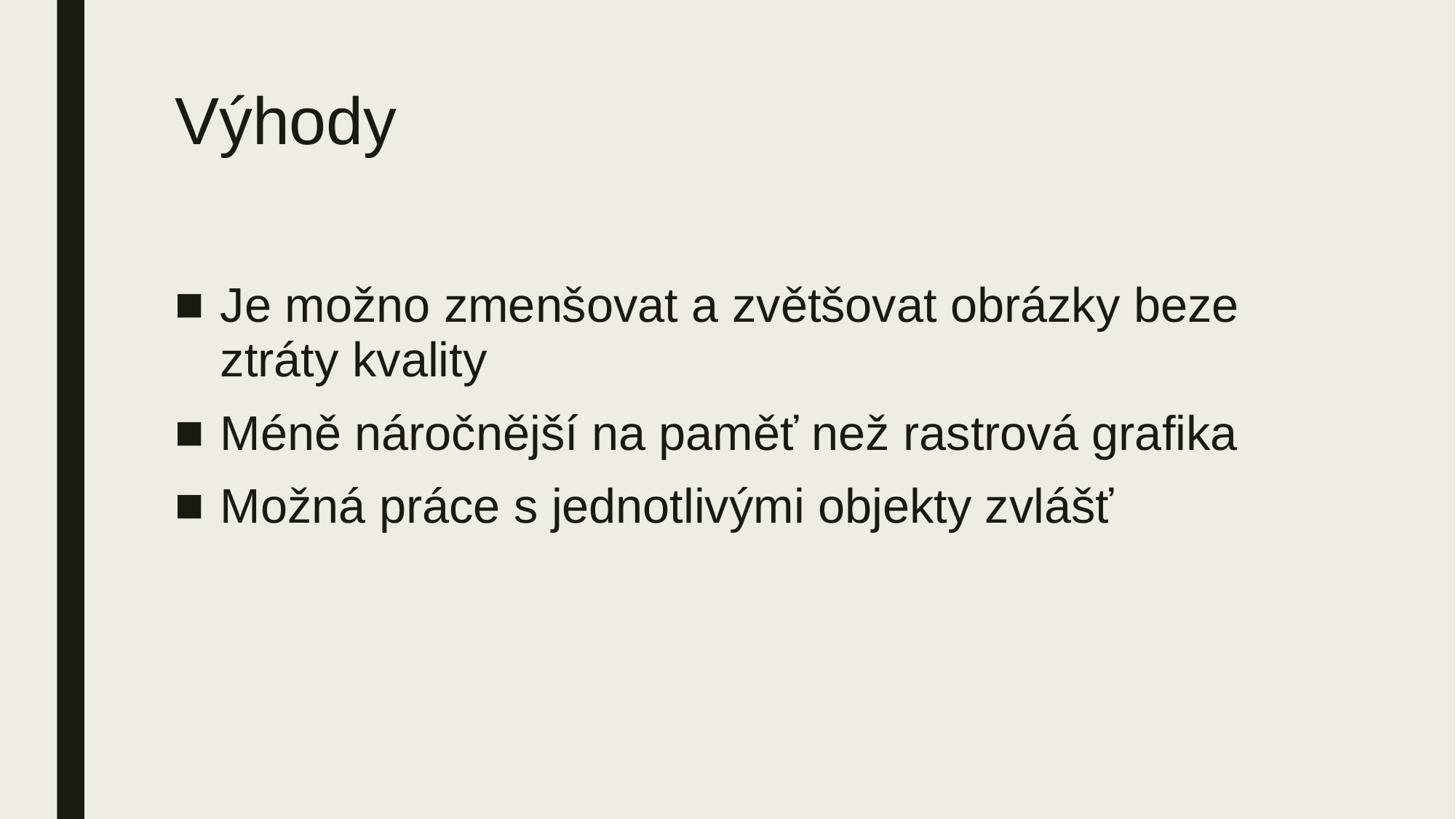

# Výhody
Je možno zmenšovat a zvětšovat obrázky beze ztráty kvality
Méně náročnější na paměť než rastrová grafika
Možná práce s jednotlivými objekty zvlášť